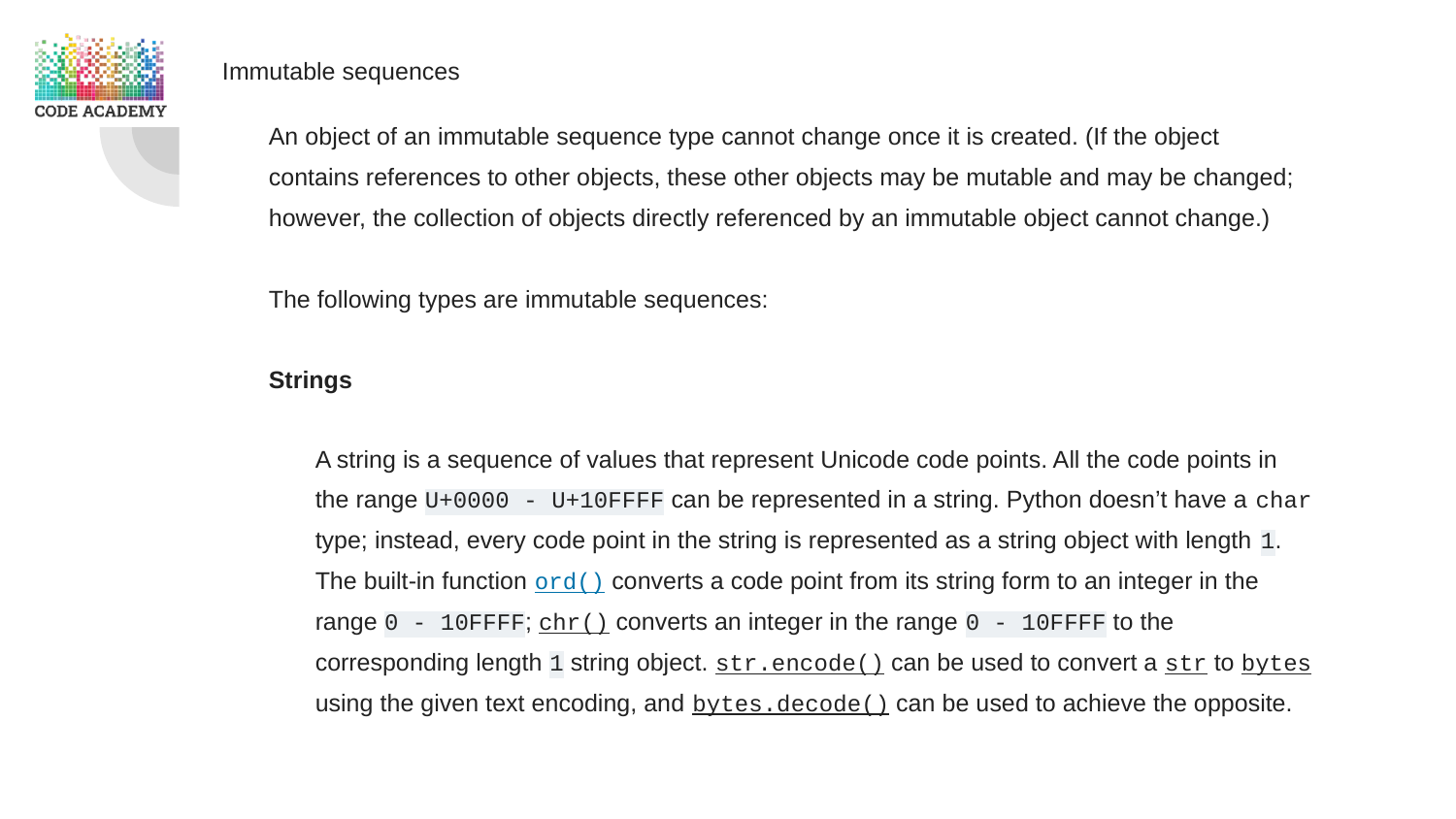

Immutable sequences
An object of an immutable sequence type cannot change once it is created. (If the object contains references to other objects, these other objects may be mutable and may be changed; however, the collection of objects directly referenced by an immutable object cannot change.)
The following types are immutable sequences:
Strings
A string is a sequence of values that represent Unicode code points. All the code points in the range U+0000 - U+10FFFF can be represented in a string. Python doesn’t have a char type; instead, every code point in the string is represented as a string object with length 1. The built-in function ord() converts a code point from its string form to an integer in the range 0 - 10FFFF; chr() converts an integer in the range 0 - 10FFFF to the corresponding length 1 string object. str.encode() can be used to convert a str to bytes using the given text encoding, and bytes.decode() can be used to achieve the opposite.